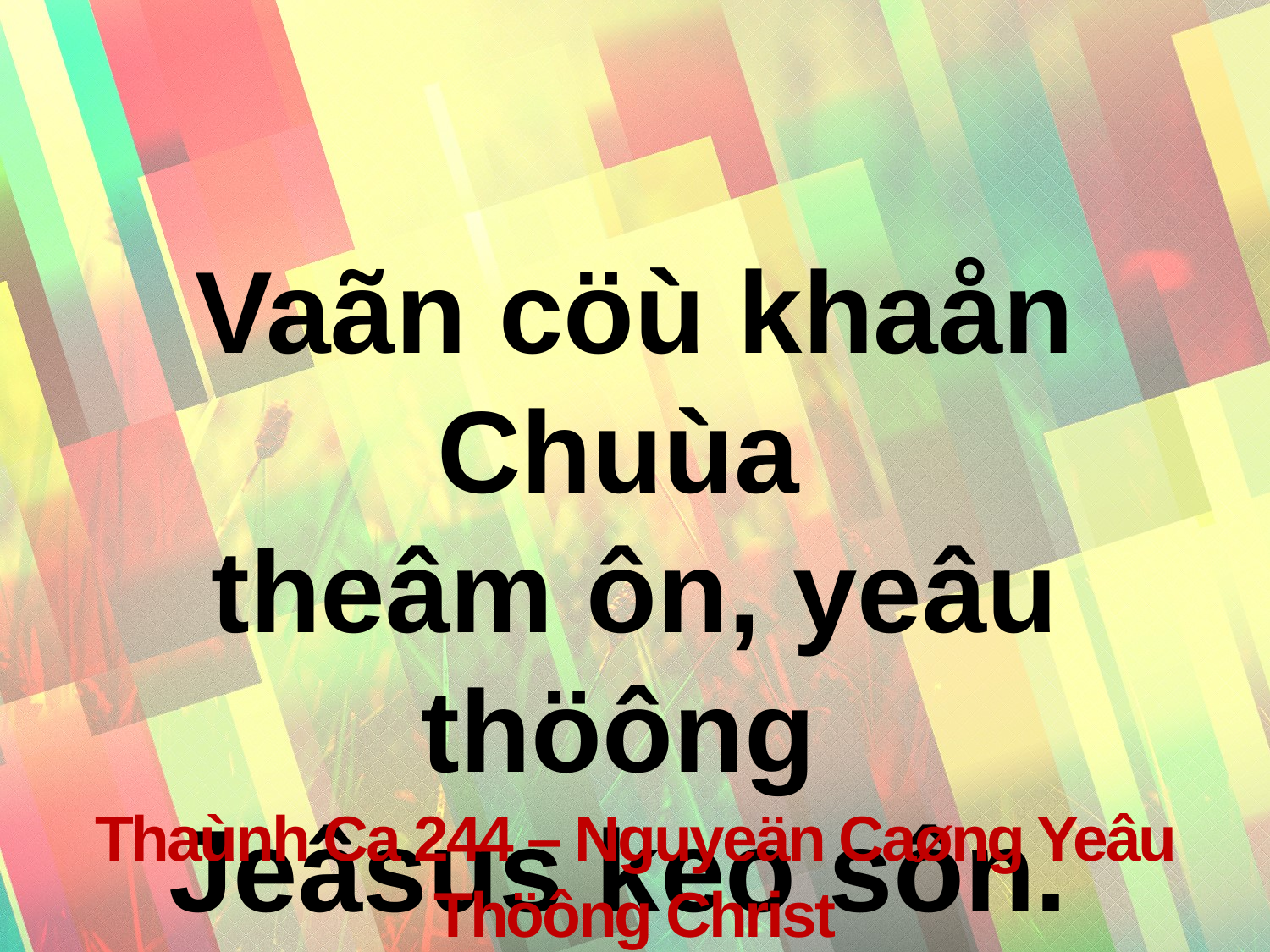

Vaãn cöù khaån Chuùa
theâm ôn, yeâu thöông
Jeâsus keo sôn.
Thaùnh Ca 244 – Nguyeän Caøng Yeâu Thöông Christ